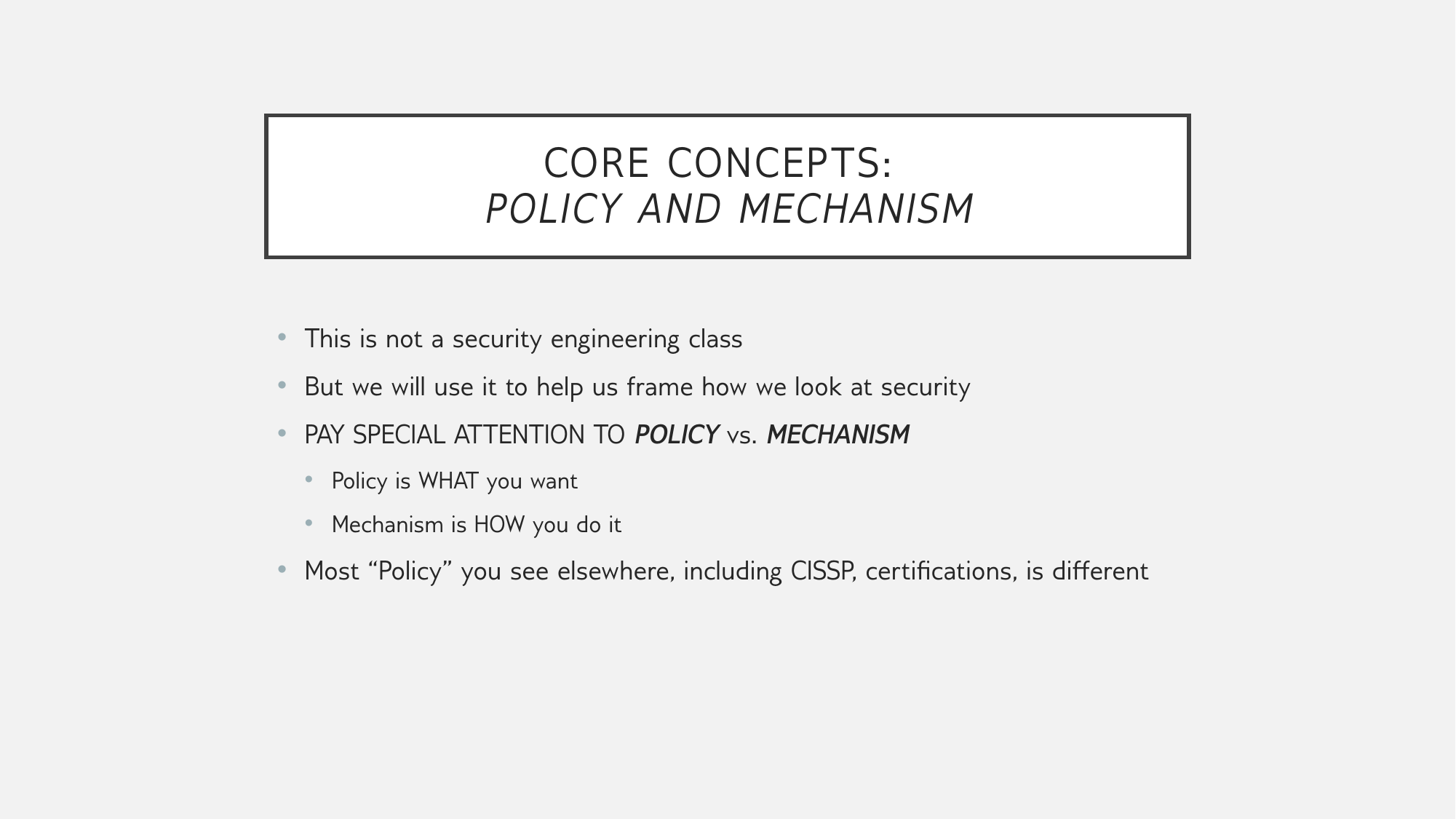

# Core Concepts: Policy and Mechanism
This is not a security engineering class
But we will use it to help us frame how we look at security
PAY SPECIAL ATTENTION TO POLICY vs. MECHANISM
Policy is WHAT you want
Mechanism is HOW you do it
Most “Policy” you see elsewhere, including CISSP, certifications, is different